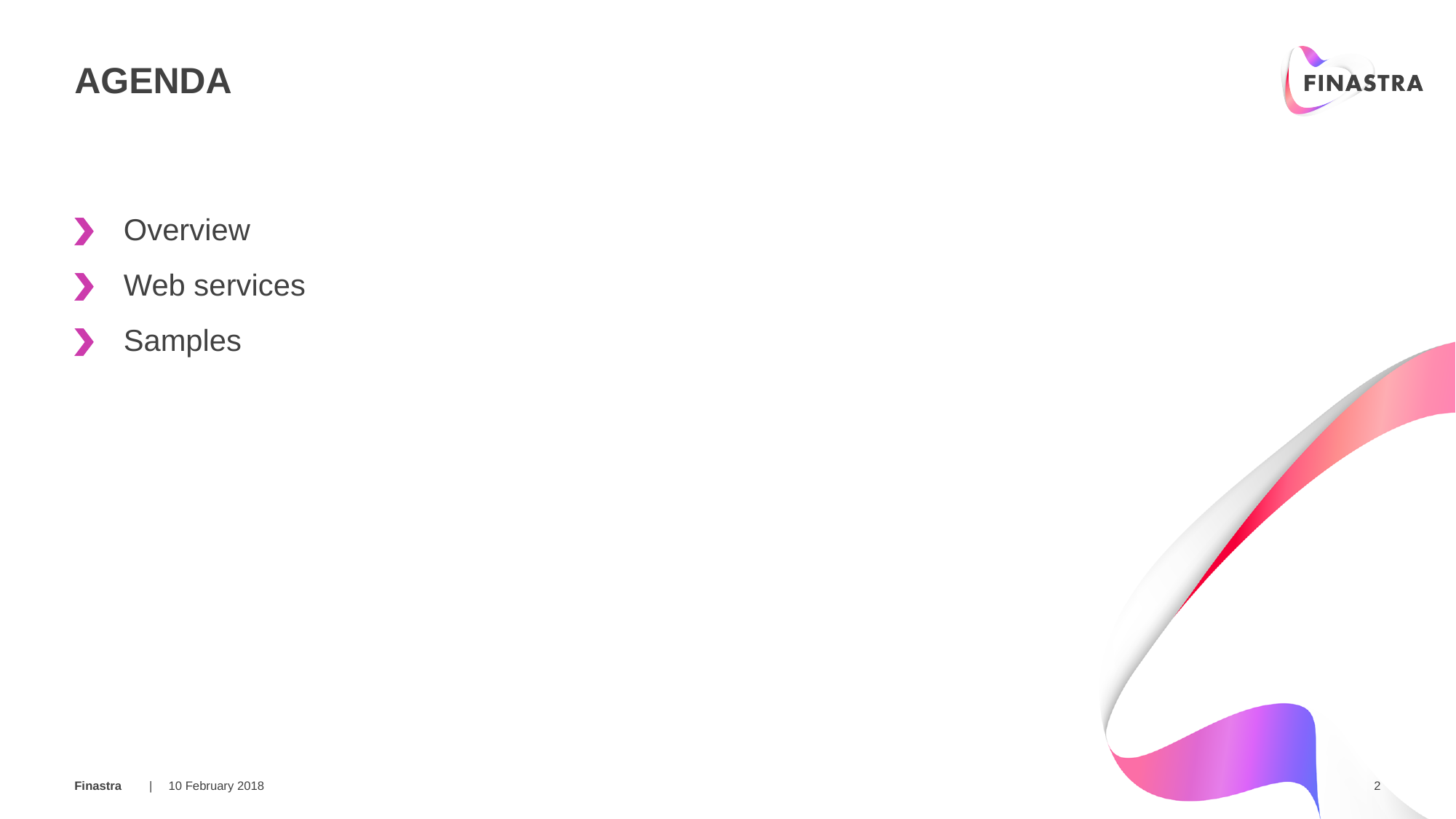

# AGENDA
Overview
Web services
Samples
10 February 2018
2